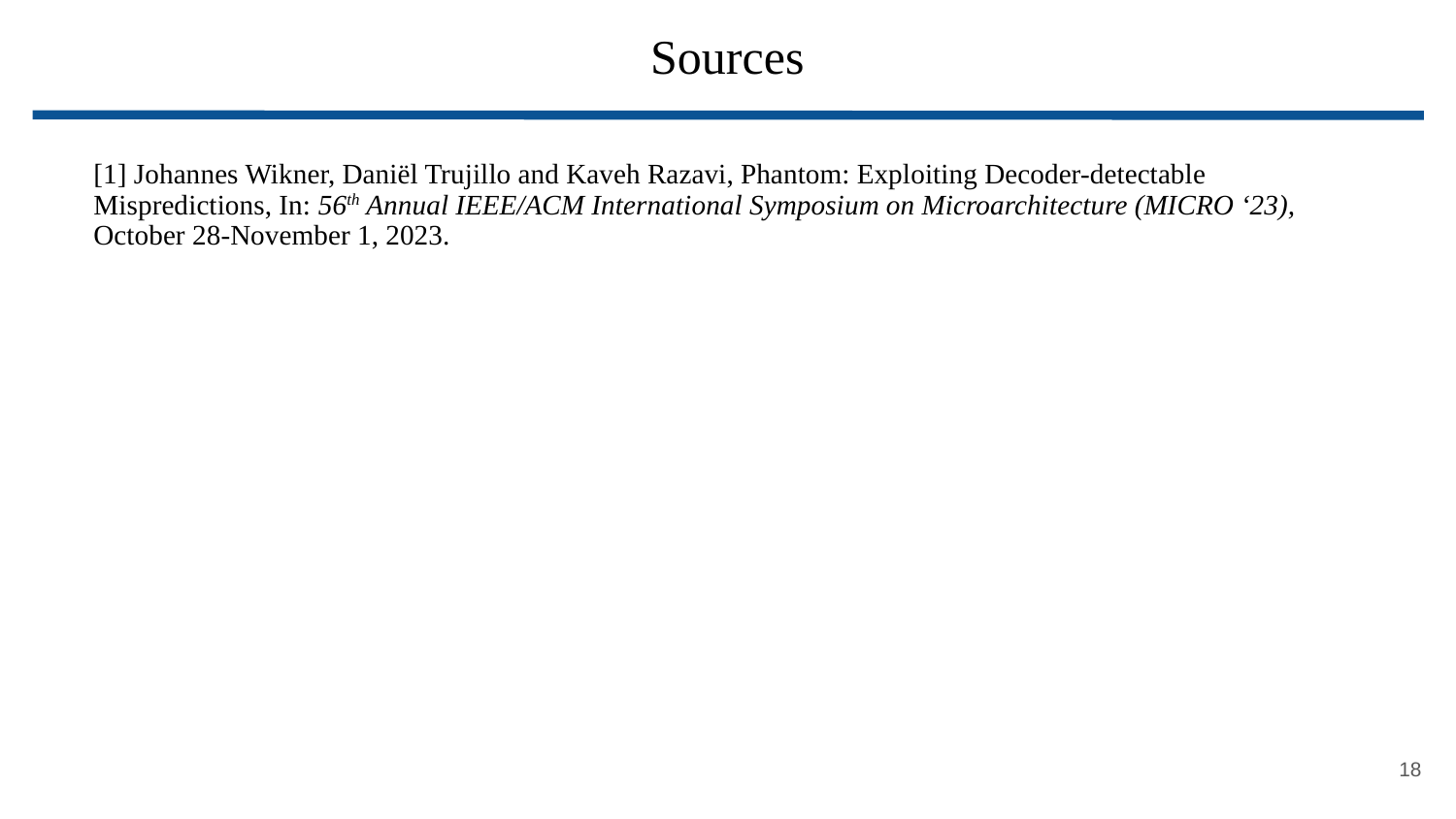

# Sources

[1] Johannes Wikner, Daniël Trujillo and Kaveh Razavi, Phantom: Exploiting Decoder-detectable Mispredictions, In: 56th Annual IEEE/ACM International Symposium on Microarchitecture (MICRO ‘23), October 28-November 1, 2023.

18